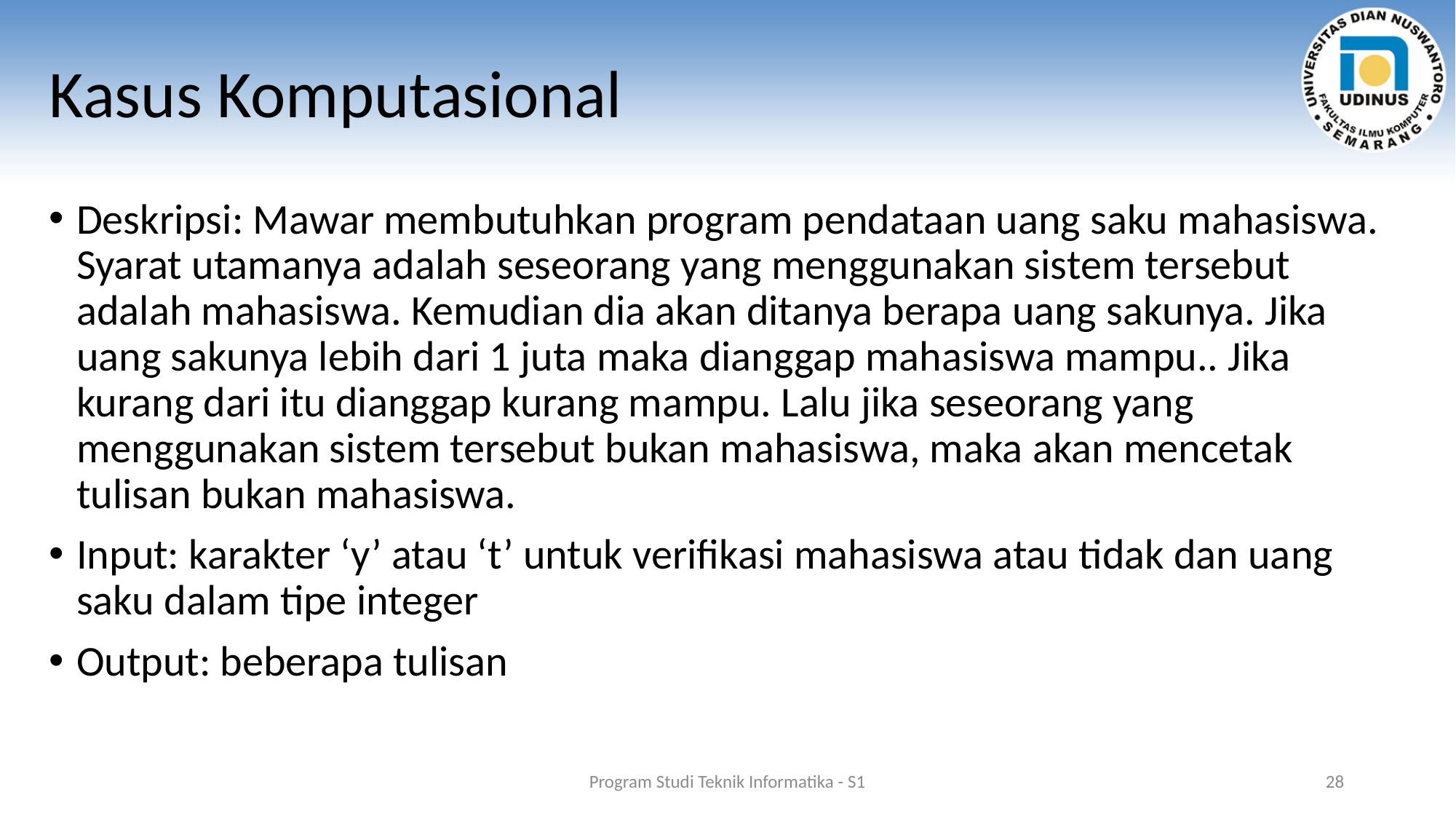

# Kasus Komputasional
Deskripsi: Mawar membutuhkan program pendataan uang saku mahasiswa. Syarat utamanya adalah seseorang yang menggunakan sistem tersebut adalah mahasiswa. Kemudian dia akan ditanya berapa uang sakunya. Jika uang sakunya lebih dari 1 juta maka dianggap mahasiswa mampu.. Jika kurang dari itu dianggap kurang mampu. Lalu jika seseorang yang menggunakan sistem tersebut bukan mahasiswa, maka akan mencetak tulisan bukan mahasiswa.
Input: karakter ‘y’ atau ‘t’ untuk verifikasi mahasiswa atau tidak dan uang saku dalam tipe integer
Output: beberapa tulisan
Program Studi Teknik Informatika - S1
28